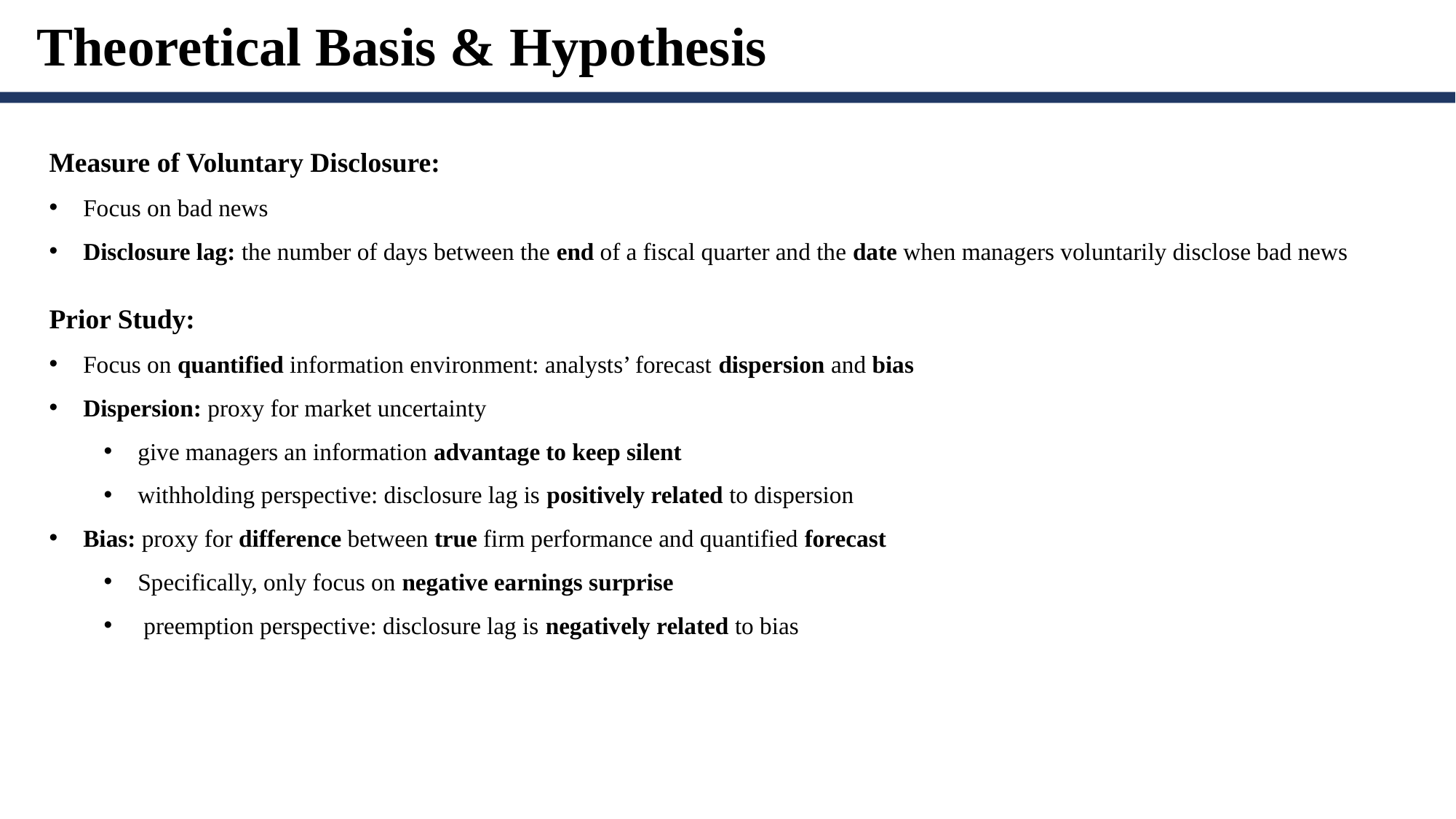

Theoretical Basis & Hypothesis

Measure of Voluntary Disclosure:
Focus on bad news
Disclosure lag: the number of days between the end of a fiscal quarter and the date when managers voluntarily disclose bad news
Prior Study:
Focus on quantified information environment: analysts’ forecast dispersion and bias
Dispersion: proxy for market uncertainty
give managers an information advantage to keep silent
withholding perspective: disclosure lag is positively related to dispersion
Bias: proxy for difference between true firm performance and quantified forecast
Specifically, only focus on negative earnings surprise
 preemption perspective: disclosure lag is negatively related to bias